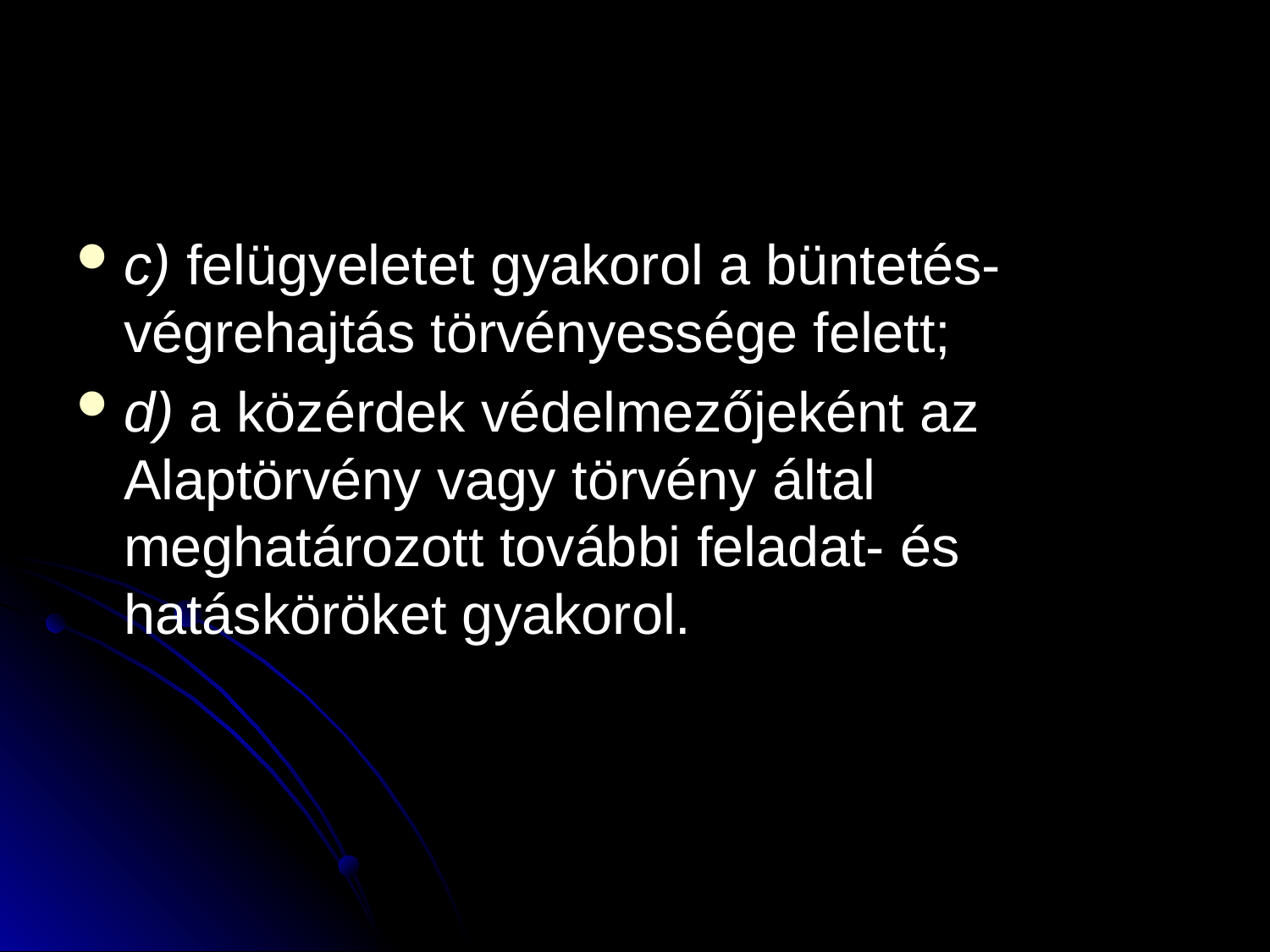

#
c) felügyeletet gyakorol a büntetés-végrehajtás törvényessége felett;
d) a közérdek védelmezőjeként az Alaptörvény vagy törvény által meghatározott további feladat- és hatásköröket gyakorol.